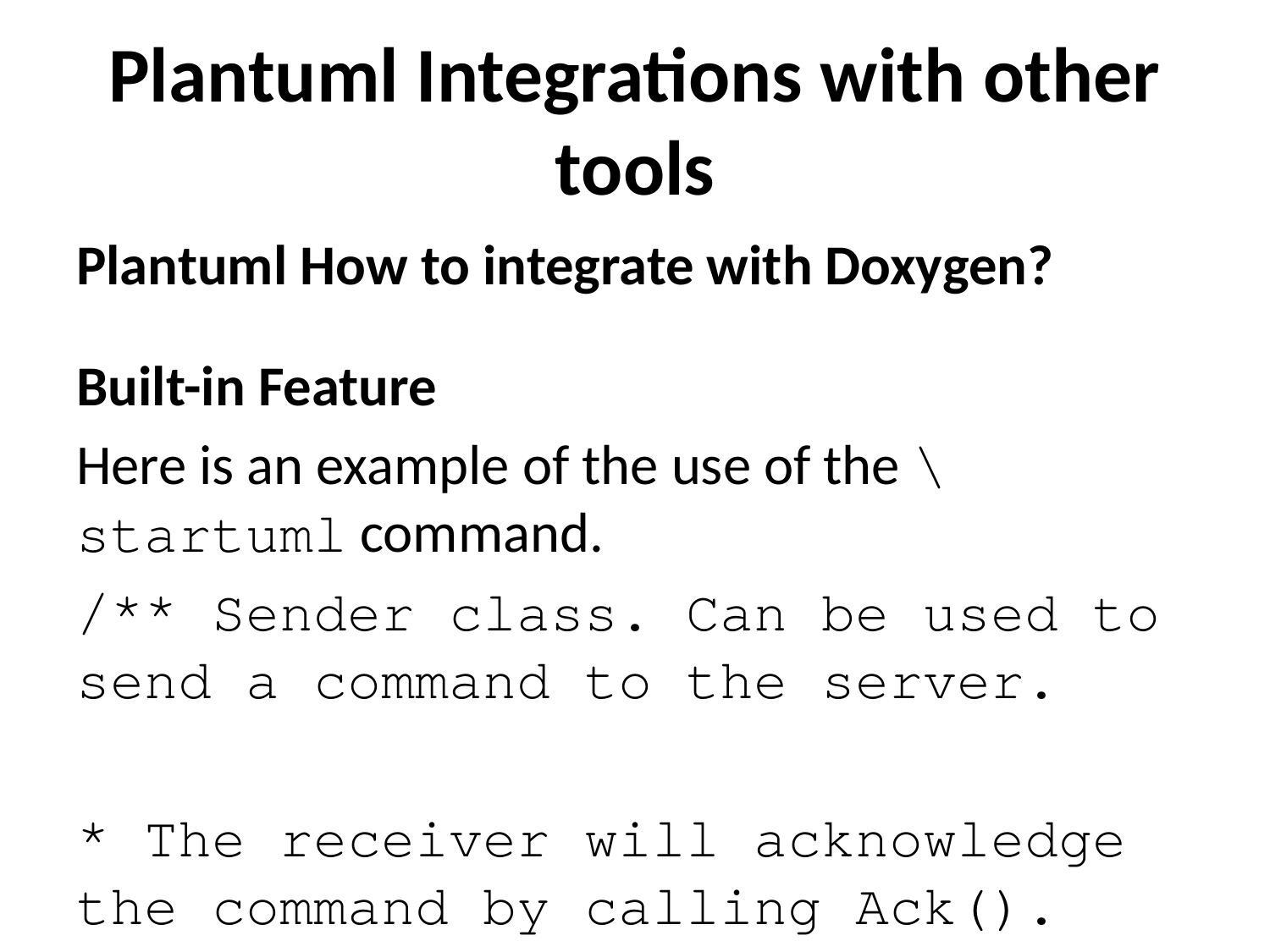

# Plantuml Integrations with other tools
Plantuml How to integrate with Doxygen?
Built-in Feature
Here is an example of the use of the \startuml command.
/** Sender class. Can be used to send a command to the server.

* The receiver will acknowledge the command by calling Ack().

* \startuml

* Sender->Receiver : Command()

* Sender<--Receiver : Ack()

* \enduml

*/